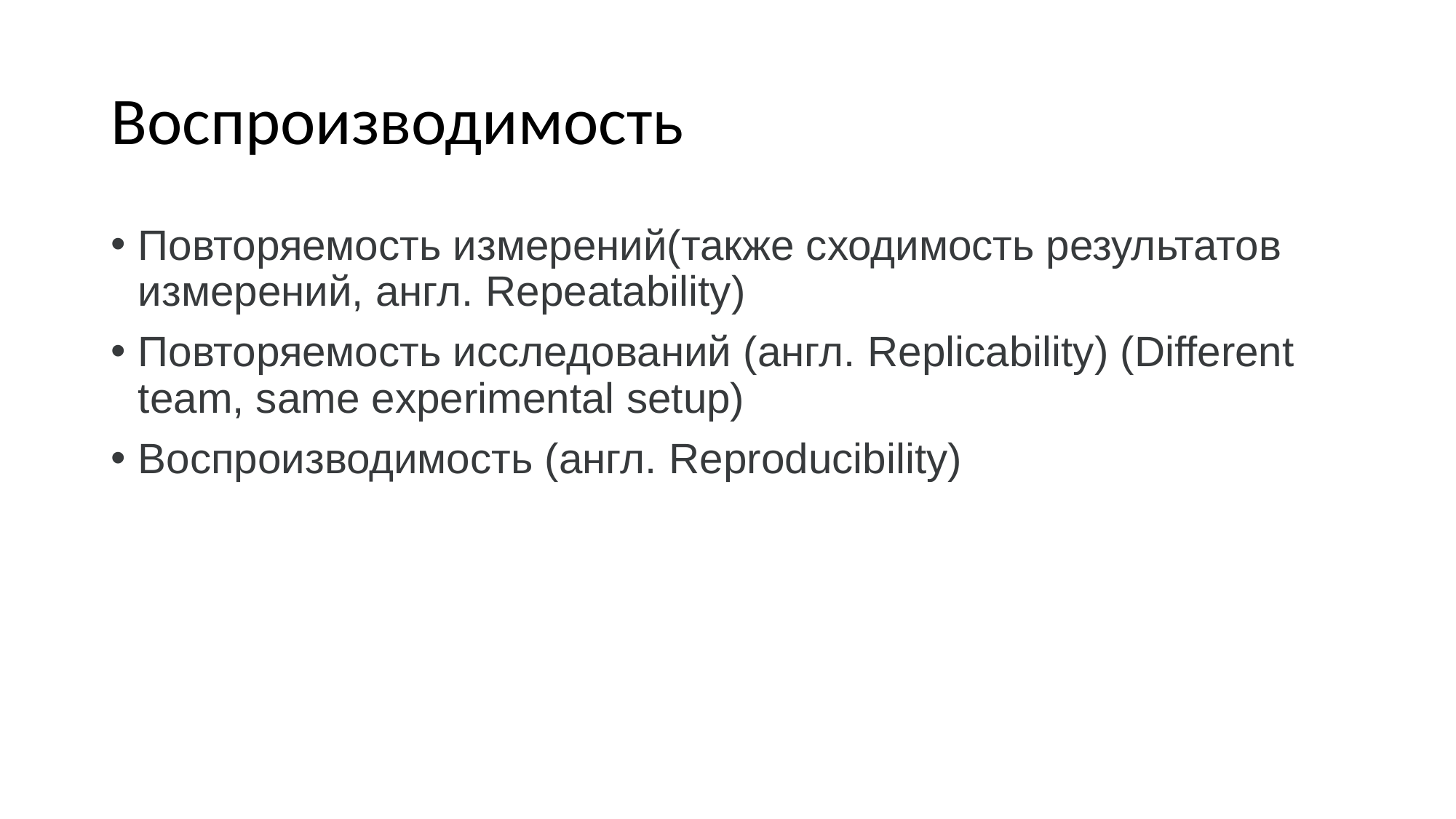

# Воспроизводимость
Повторяемость измерений(также сходимость результатов измерений, англ. Repeatability)
Повторяемость исследований (англ. Replicability) (Different team, same experimental setup)
Воспроизводимость (англ. Reproducibility)